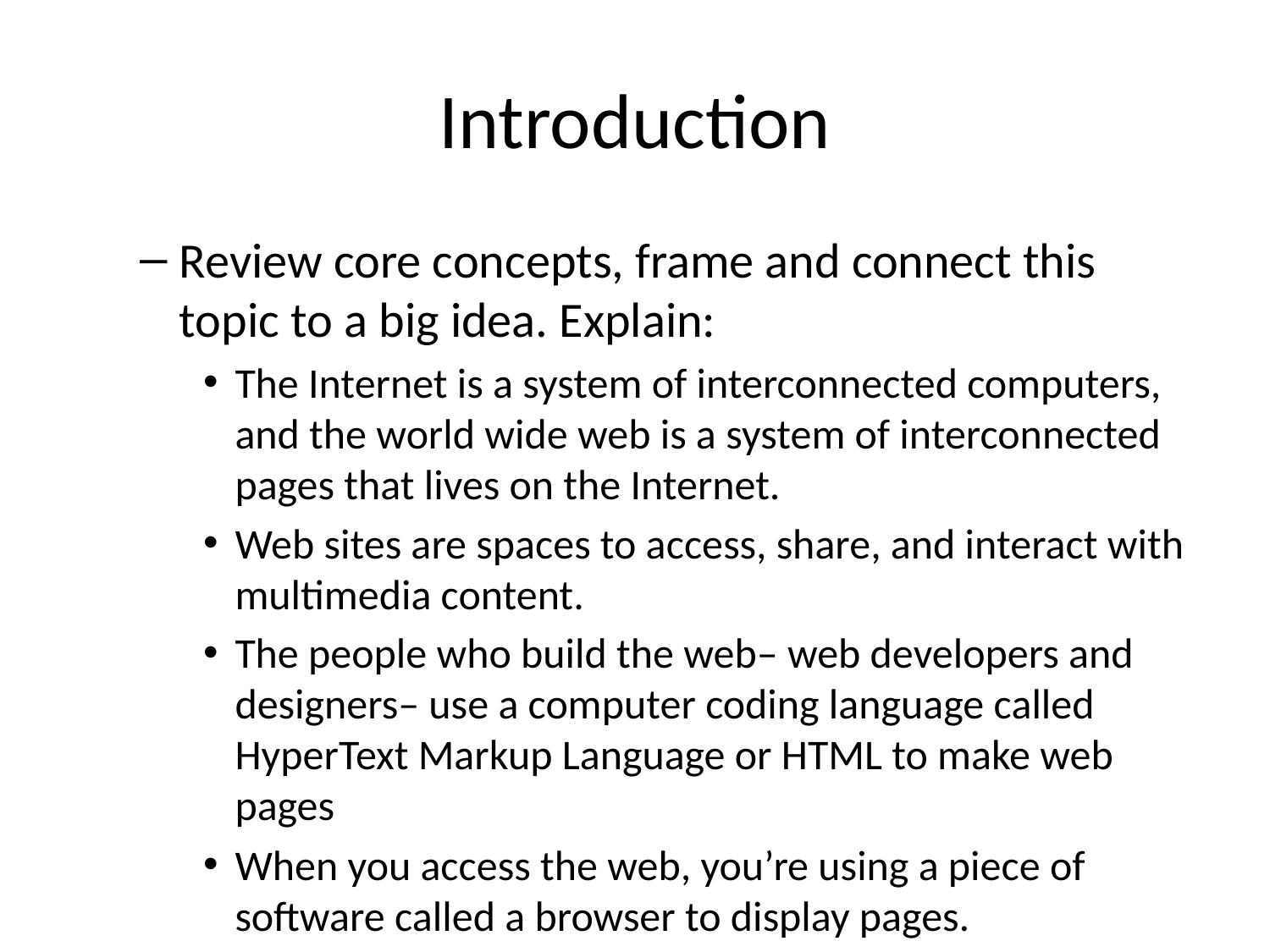

# Introduction
Review core concepts, frame and connect this topic to a big idea. Explain:
The Internet is a system of interconnected computers, and the world wide web is a system of interconnected pages that lives on the Internet.
Web sites are spaces to access, share, and interact with multimedia content.
The people who build the web– web developers and designers– use a computer coding language called HyperText Markup Language or HTML to make web pages
When you access the web, you’re using a piece of software called a browser to display pages.
Tip! Ask who knows some examples of web browsers.
We’re going to explore HTML today, specifically how we use HTML to make our content – text, images, etc– readable by browsers and easy for humans to read and understand.